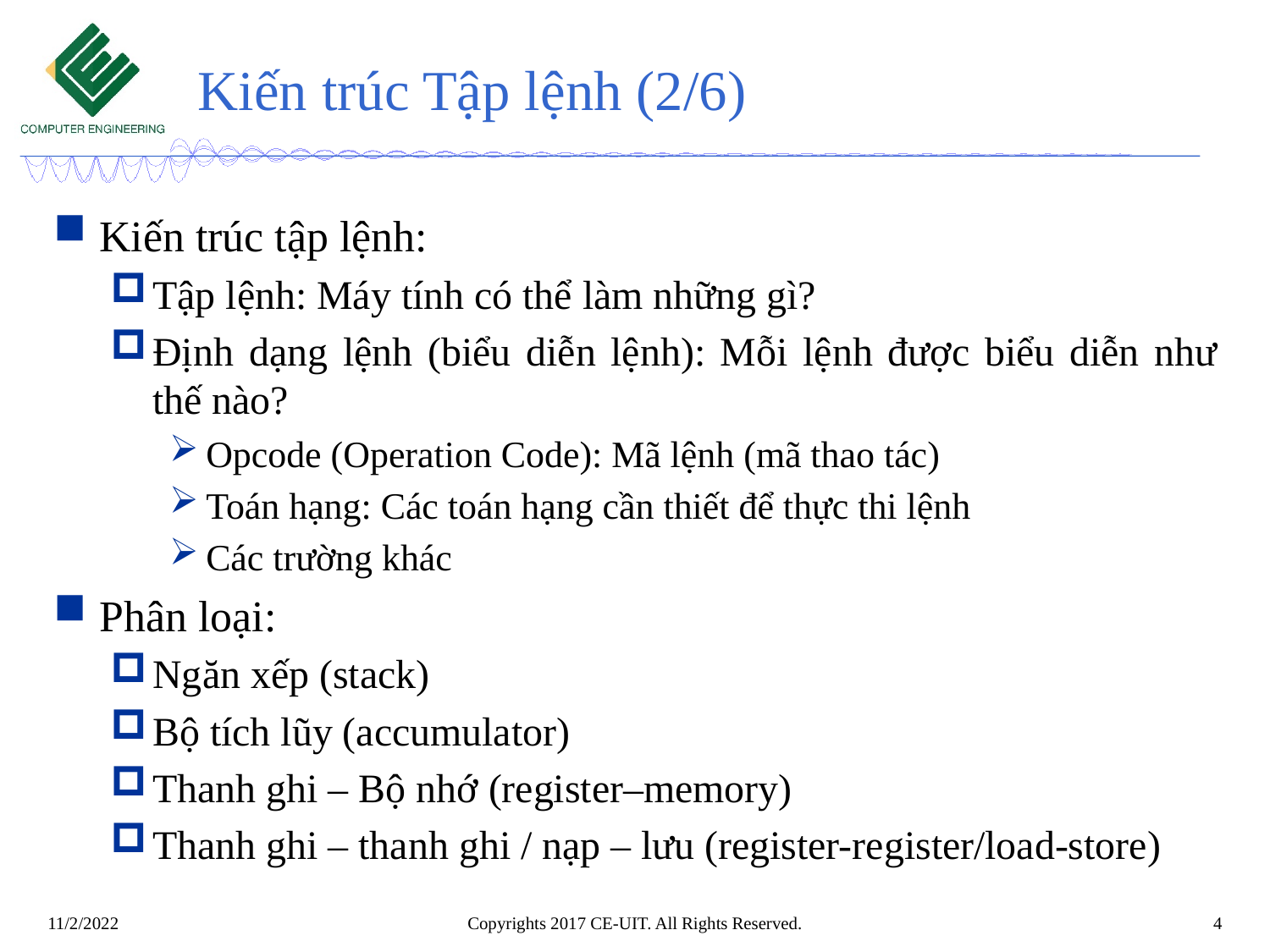

# Kiến trúc Tập lệnh (2/6)
Kiến trúc tập lệnh:
Tập lệnh: Máy tính có thể làm những gì?
Định dạng lệnh (biểu diễn lệnh): Mỗi lệnh được biểu diễn như thế nào?
Opcode (Operation Code): Mã lệnh (mã thao tác)
Toán hạng: Các toán hạng cần thiết để thực thi lệnh
Các trường khác
Phân loại:
Ngăn xếp (stack)
Bộ tích lũy (accumulator)
Thanh ghi – Bộ nhớ (register–memory)
Thanh ghi – thanh ghi / nạp – lưu (register-register/load-store)

Copyrights 2017 CE-UIT. All Rights Reserved.
4
11/2/2022